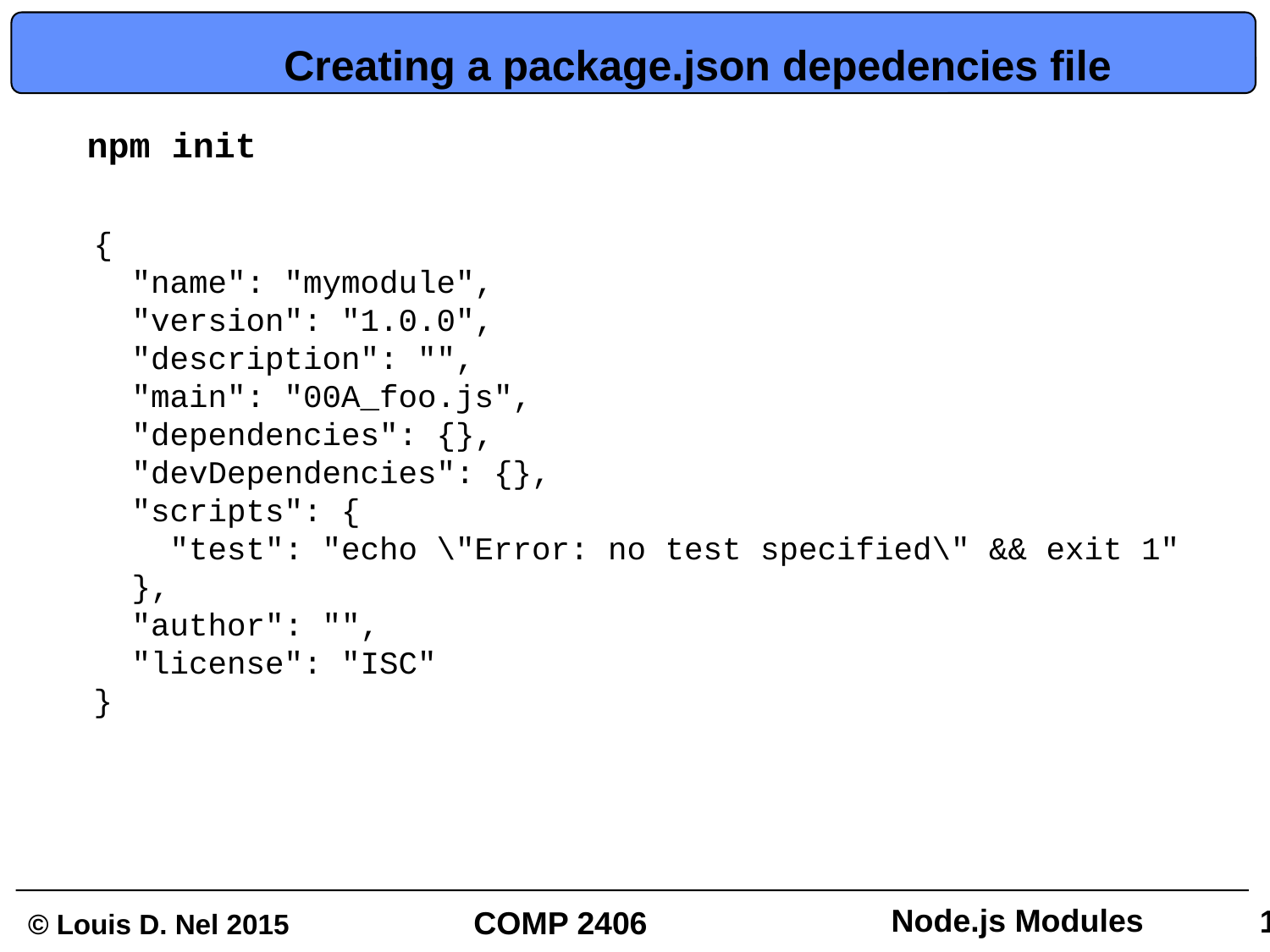

# Creating a package.json depedencies file
npm init

{
  "name": "mymodule",
  "version": "1.0.0",
  "description": "",
  "main": "00A_foo.js",
  "dependencies": {},
  "devDependencies": {},
  "scripts": {
    "test": "echo \"Error: no test specified\" && exit 1"
  },
  "author": "",
  "license": "ISC"
}